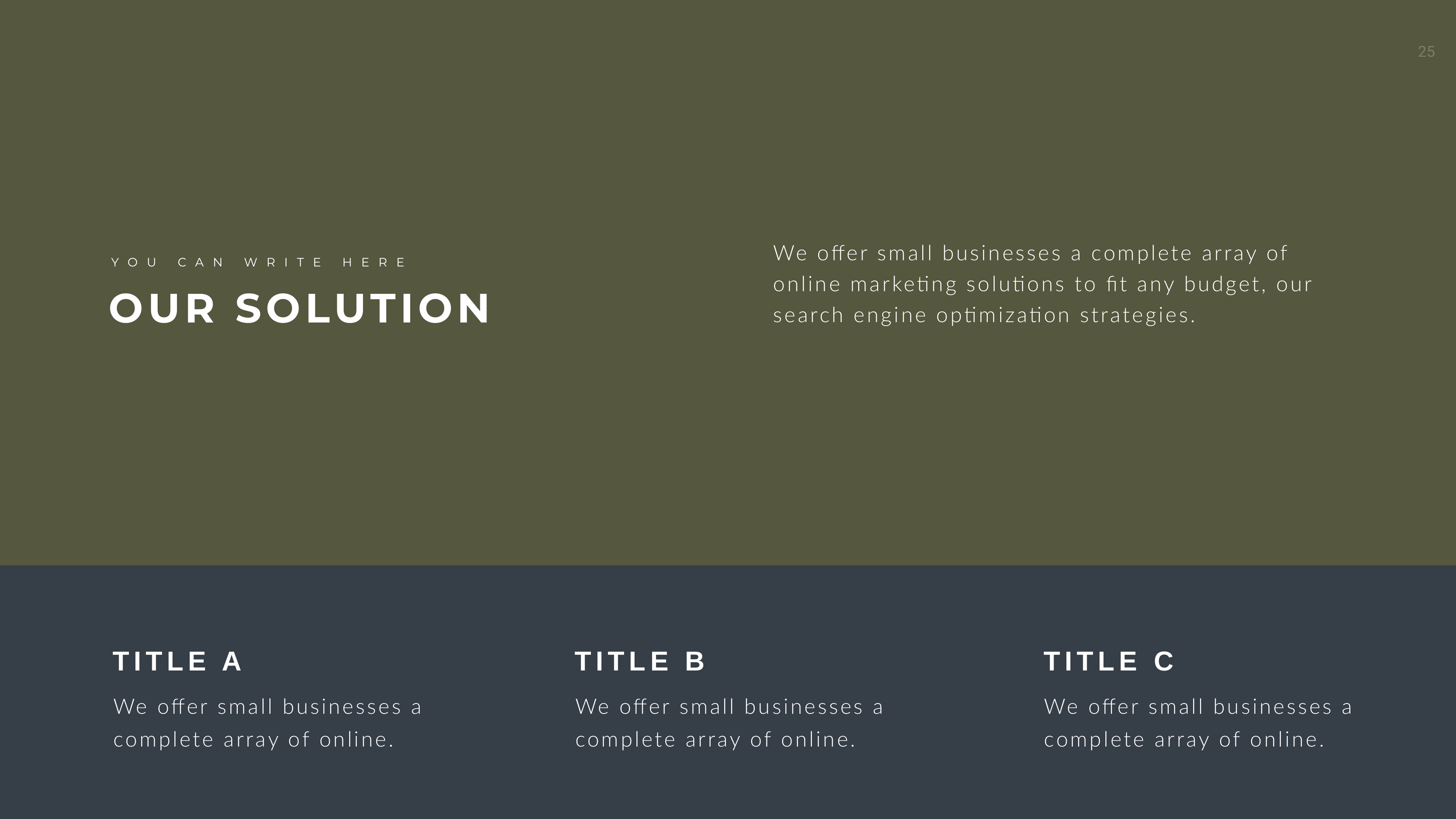

We offer small businesses a complete array of online marketing solutions to fit any budget, our search engine optimization strategies.
YOU CAN WRITE HERE
OUR SOLUTION
TITLE A
We offer small businesses a complete array of online.
TITLE B
We offer small businesses a complete array of online.
TITLE C
We offer small businesses a complete array of online.